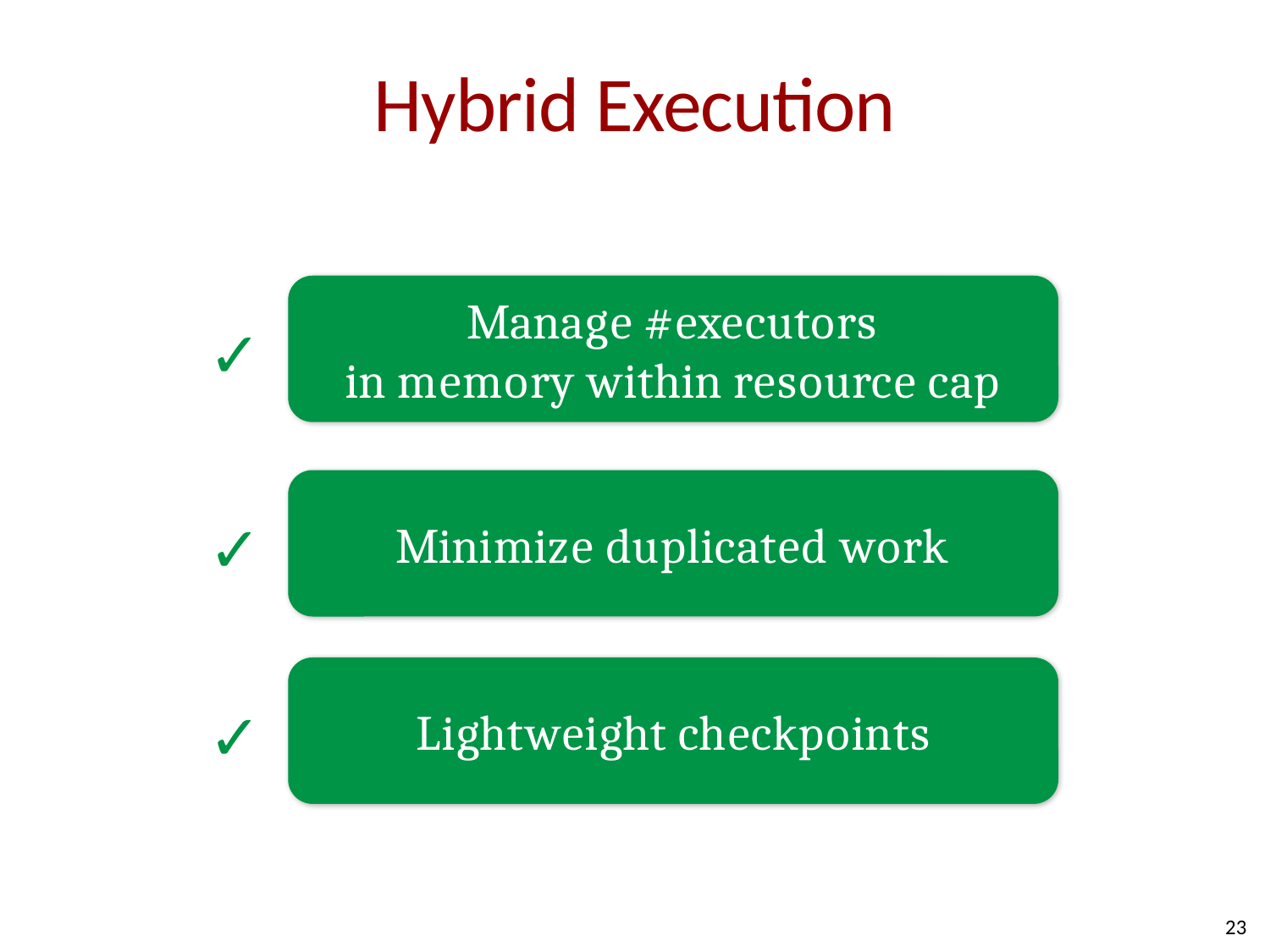

# Hybrid Execution
Manage #executors
in memory within resource cap
✓
Minimize duplicated work
✓
Lightweight checkpoints
✓

23